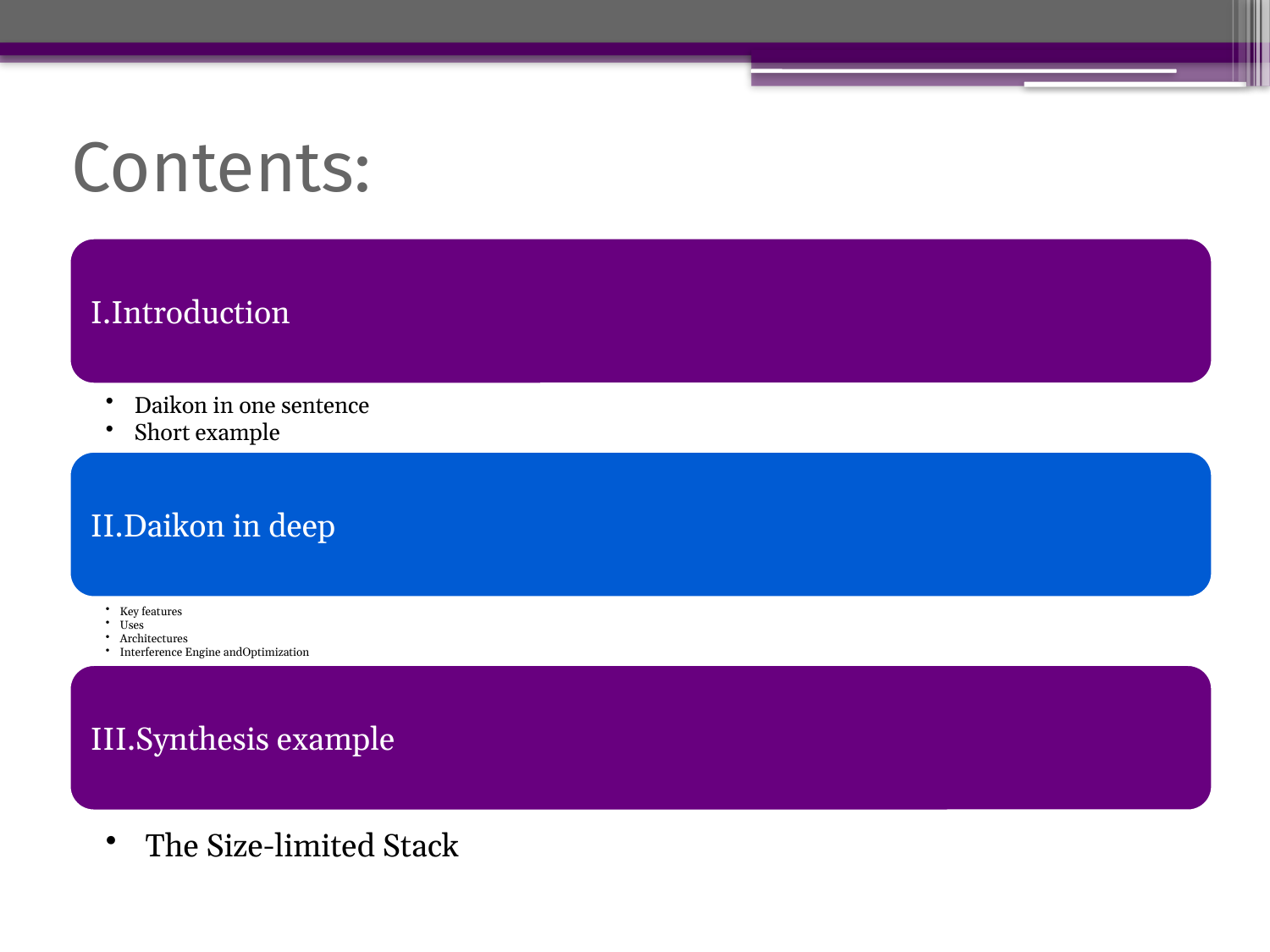

# Contents:
I.Introduction
Daikon in one sentence
Short example
II.Daikon in deep
Key features
Uses
Architectures
Interference Engine andOptimization
III.Synthesis example
The Size-limited Stack